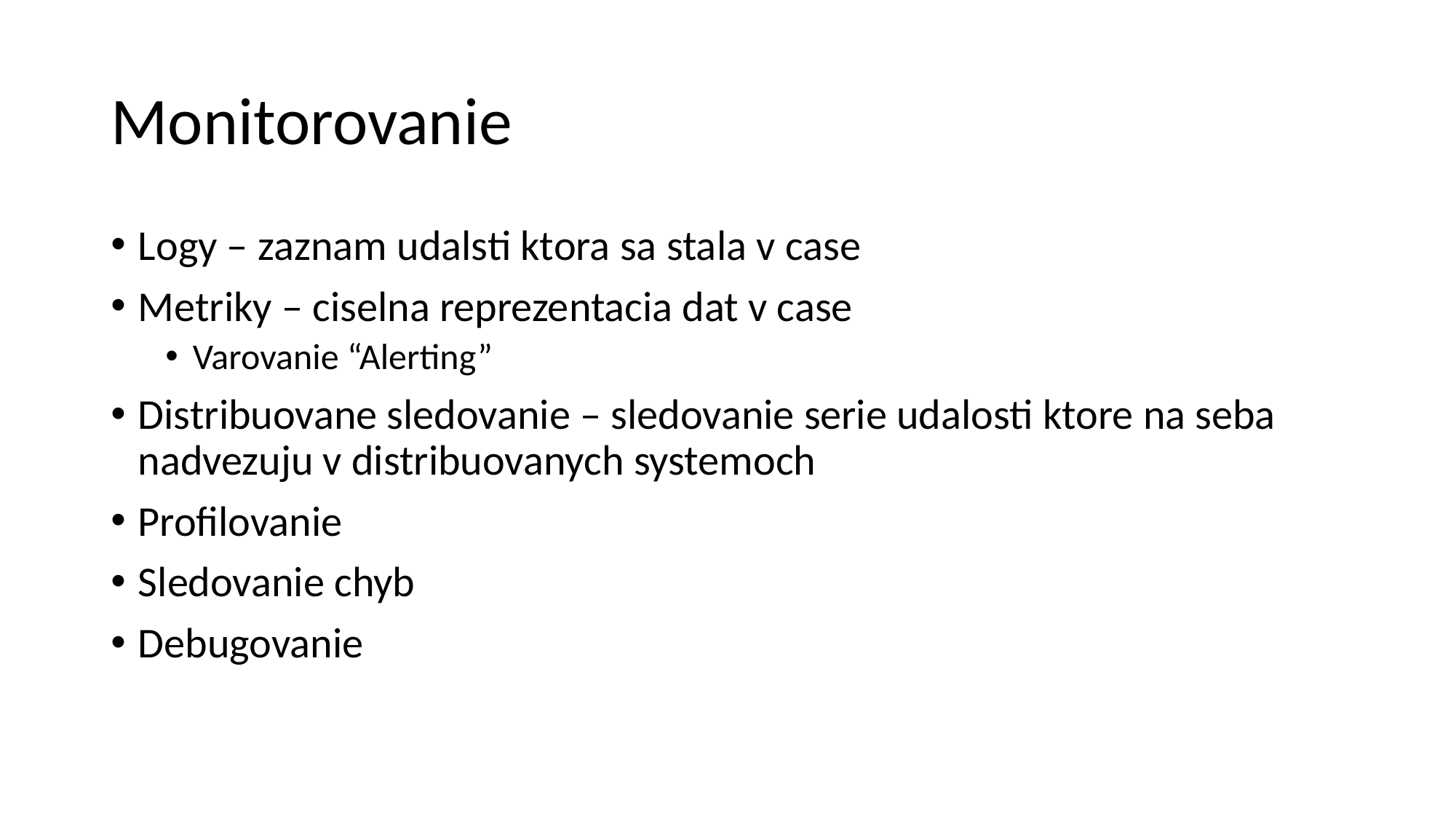

# Monitorovanie
Logy – zaznam udalsti ktora sa stala v case
Metriky – ciselna reprezentacia dat v case
Varovanie “Alerting”
Distribuovane sledovanie – sledovanie serie udalosti ktore na seba nadvezuju v distribuovanych systemoch
Profilovanie
Sledovanie chyb
Debugovanie